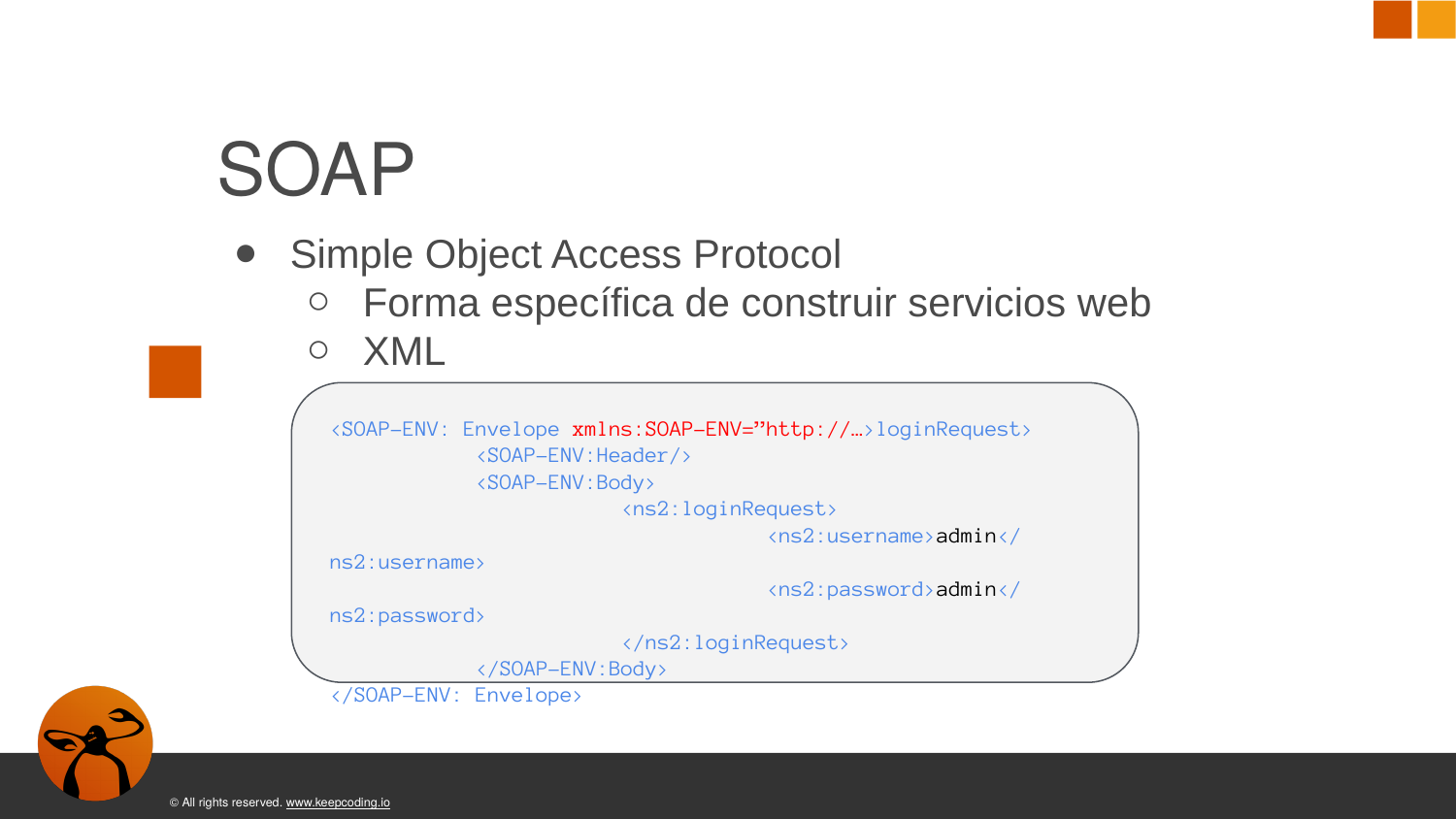

# SOAP
Simple Object Access Protocol
Forma específica de construir servicios web
XML

<SOAP-ENV: Envelope xmlns:SOAP-ENV=”http://…>loginRequest>
	<SOAP-ENV:Header/>
	<SOAP-ENV:Body>
		<ns2:loginRequest>
			<ns2:username>admin</ns2:username>
			<ns2:password>admin</ns2:password>
		</ns2:loginRequest>
	</SOAP-ENV:Body>
</SOAP-ENV: Envelope>